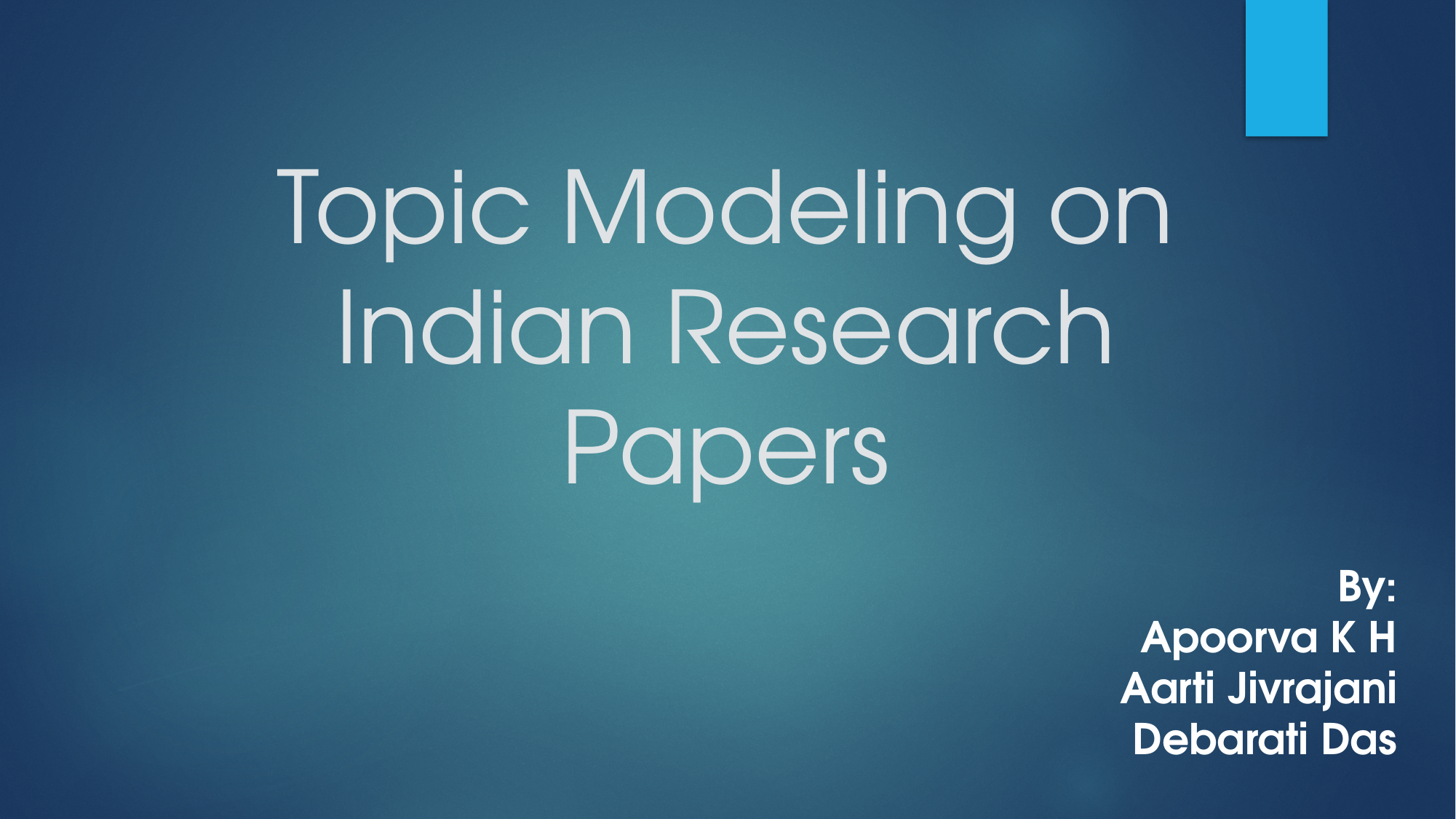

# Topic Modeling on Indian Research Papers
By:
Apoorva K H
Aarti Jivrajani
Debarati Das